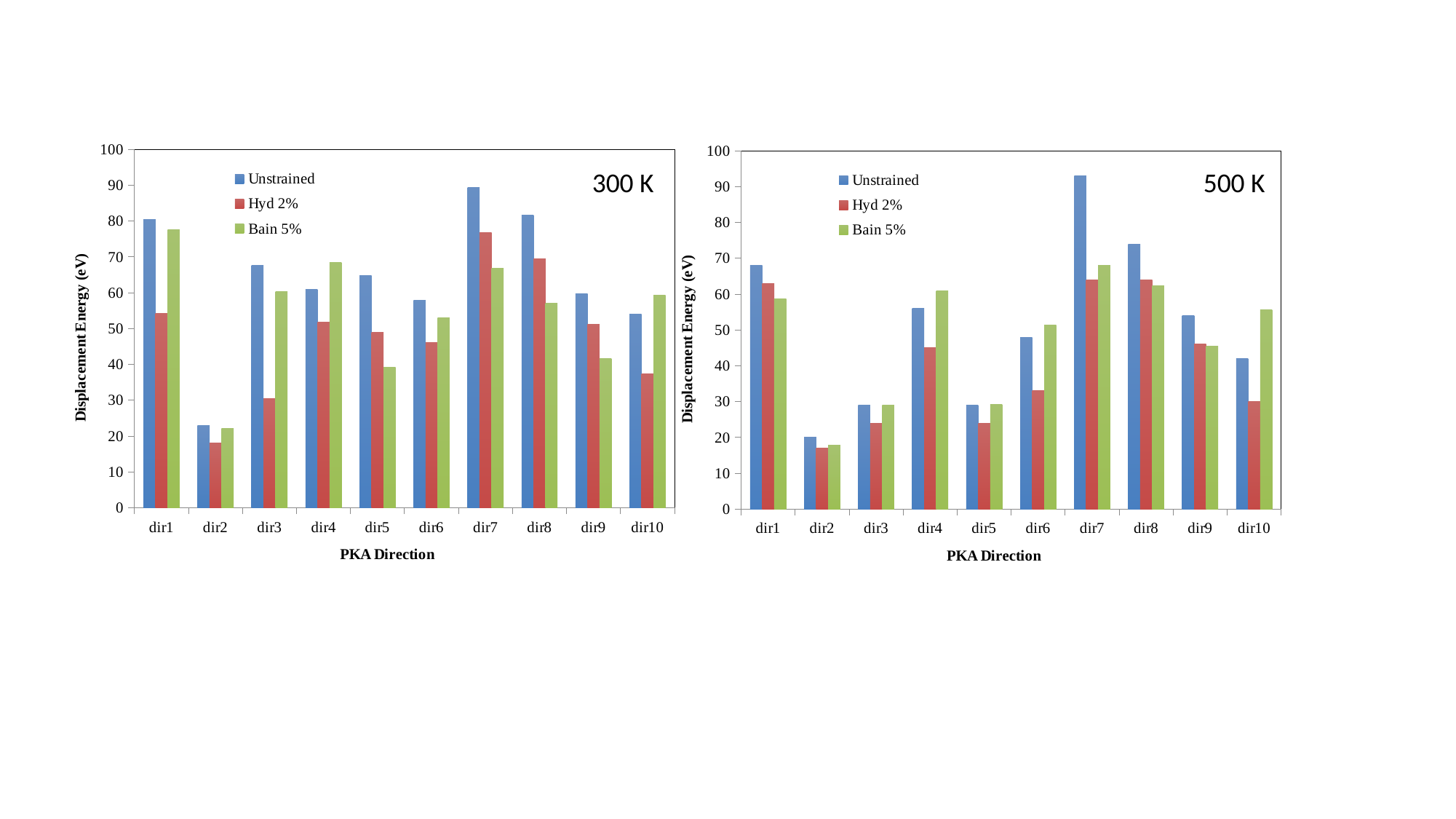

### Chart

| Category | Unstrained | Hyd 2% | Bain 5% |
|---|---|---|---|
| dir1 | 80.5 | 54.2 | 77.7 |
| dir2 | 22.9 | 18.1 | 22.2 |
| dir3 | 67.7 | 30.4 | 60.25 |
| dir4 | 61.0 | 51.9 | 68.4 |
| dir5 | 64.9 | 48.9 | 39.2 |
| dir6 | 57.8 | 46.2 | 53.0 |
| dir7 | 89.3 | 76.8 | 66.9 |
| dir8 | 81.6 | 69.4 | 57.0 |
| dir9 | 59.7 | 51.1 | 41.7 |
| dir10 | 54.0 | 37.4 | 59.3 |

### Chart

| Category | Unstrained | Hyd 2% | Bain 5% |
|---|---|---|---|
| dir1 | 68.0 | 63.0 | 58.7 |
| dir2 | 20.0 | 17.0 | 17.8 |
| dir3 | 29.0 | 24.0 | 29.0 |
| dir4 | 56.0 | 45.0 | 61.0 |
| dir5 | 29.0 | 24.0 | 29.2 |
| dir6 | 48.0 | 33.0 | 51.3 |
| dir7 | 93.0 | 64.0 | 68.1 |
| dir8 | 74.0 | 64.0 | 62.3 |
| dir9 | 54.0 | 46.0 | 45.5 |
| dir10 | 42.0 | 30.0 | 55.6 |
300 K
500 K